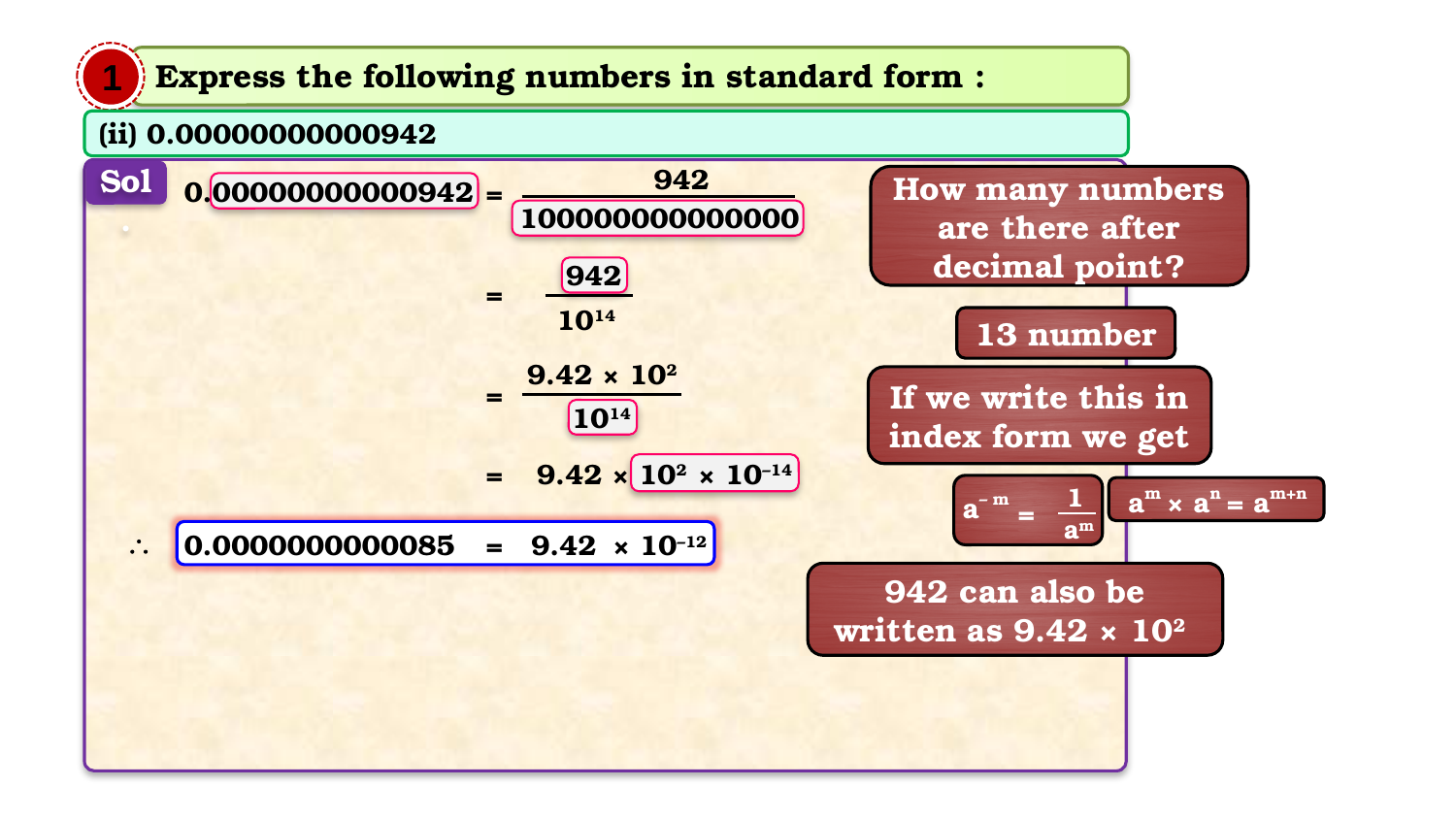

1

Express the following numbers in standard form :
(ii) 0.00000000000942

Sol.

942

0.00000000000942
How many numbers are there after decimal point?
=

100000000000000

942

=
1014
13 number
9.42 × 102
If we write this in index form we get
=
1014

=
9.42 × 102
× 10–14

1

a– m
=
am
am × an = am+n

∴
0.0000000000085
=
× 10–12
9.42

942 can also be written as 9.42 × 102